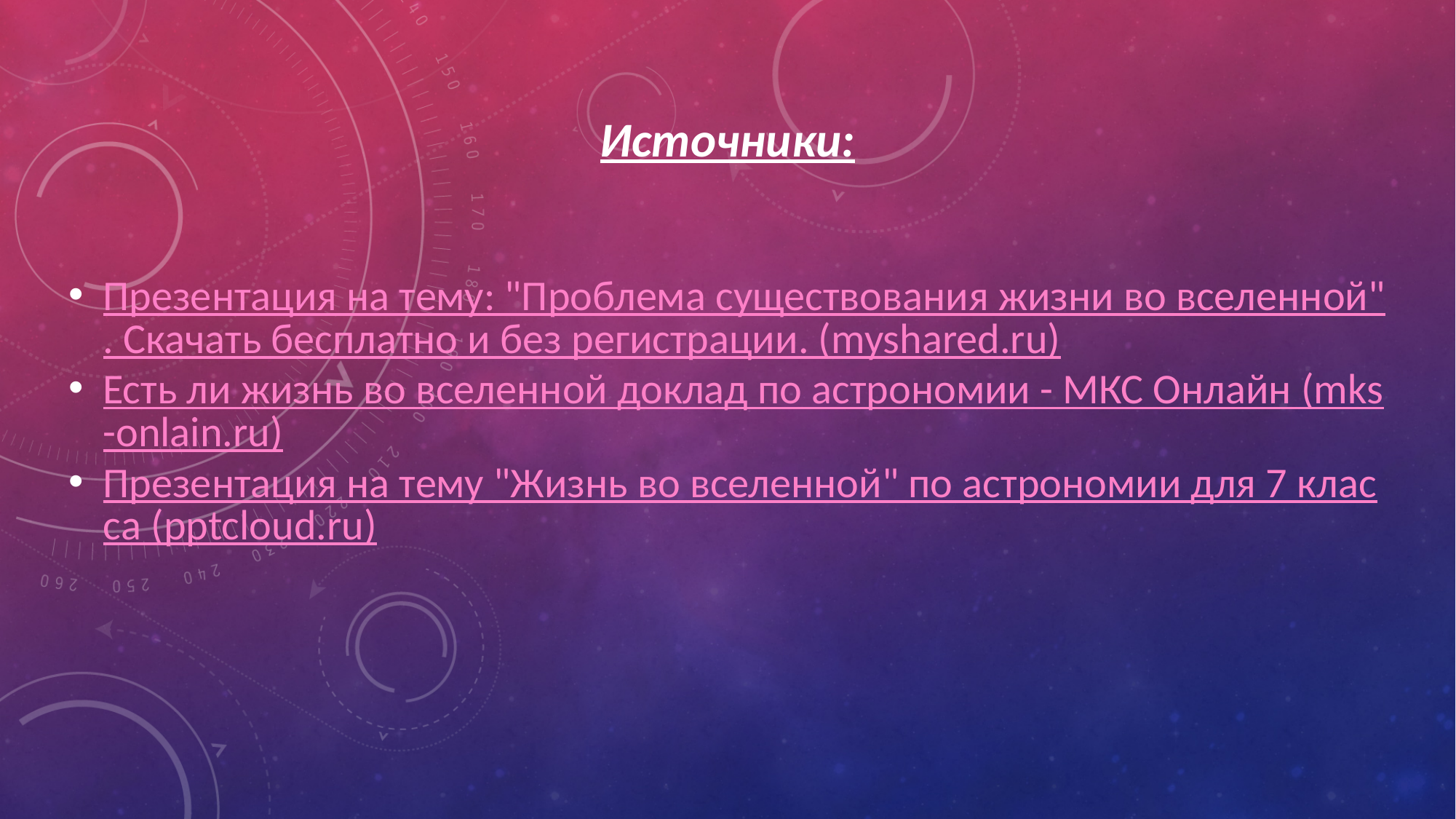

Источники:

Презентация на тему: "Проблема существования жизни во вселенной". Скачать бесплатно и без регистрации. (myshared.ru)
Есть ли жизнь во вселенной доклад по астрономии - МКС Онлайн (mks-onlain.ru)
Презентация на тему "Жизнь во вселенной" по астрономии для 7 класса (pptcloud.ru)